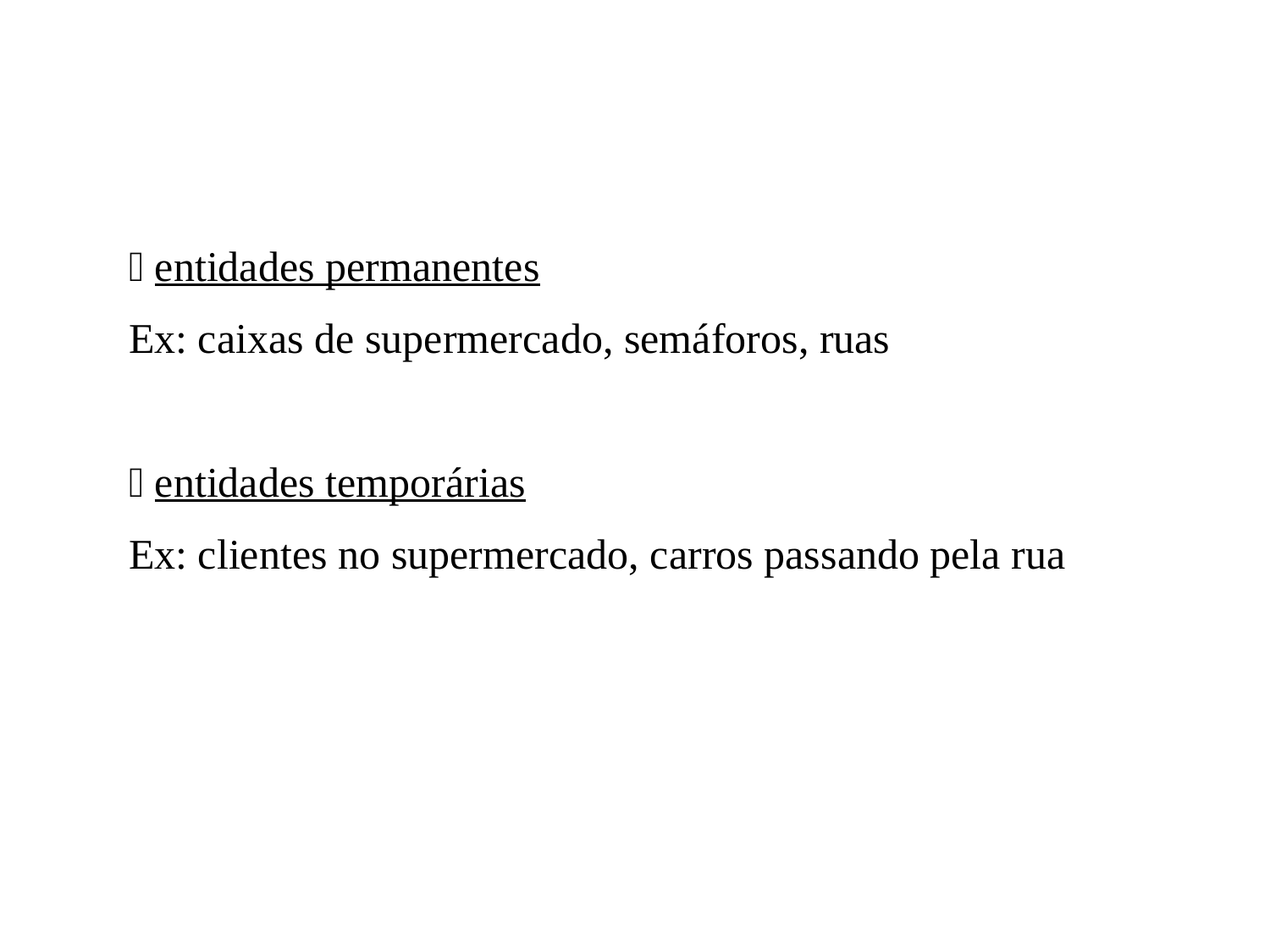

• entidades permanentes
Ex: caixas de supermercado, semáforos, ruas

• entidades temporárias
Ex: clientes no supermercado, carros passando pela rua